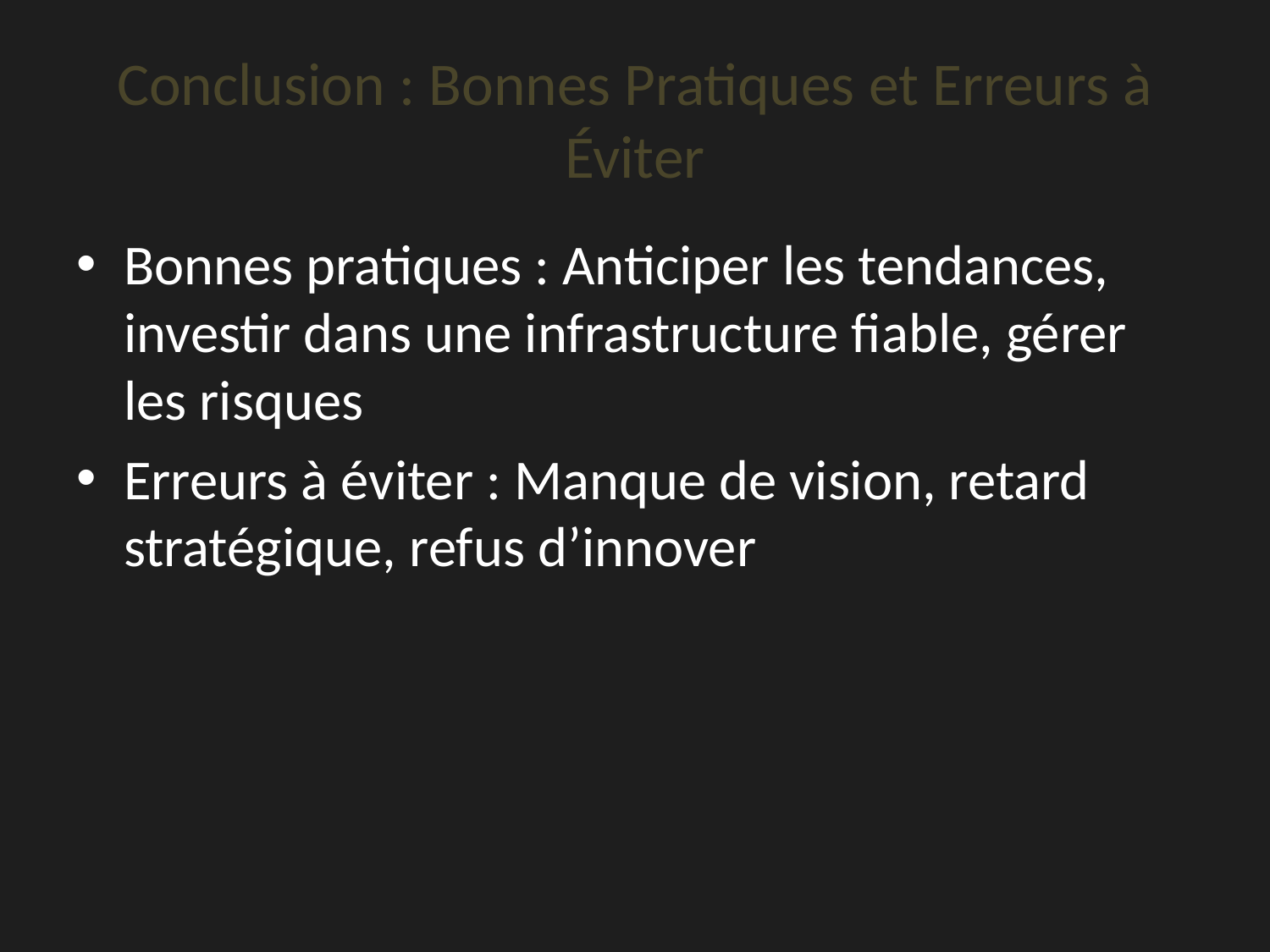

# Conclusion : Bonnes Pratiques et Erreurs à Éviter
Bonnes pratiques : Anticiper les tendances, investir dans une infrastructure fiable, gérer les risques
Erreurs à éviter : Manque de vision, retard stratégique, refus d’innover